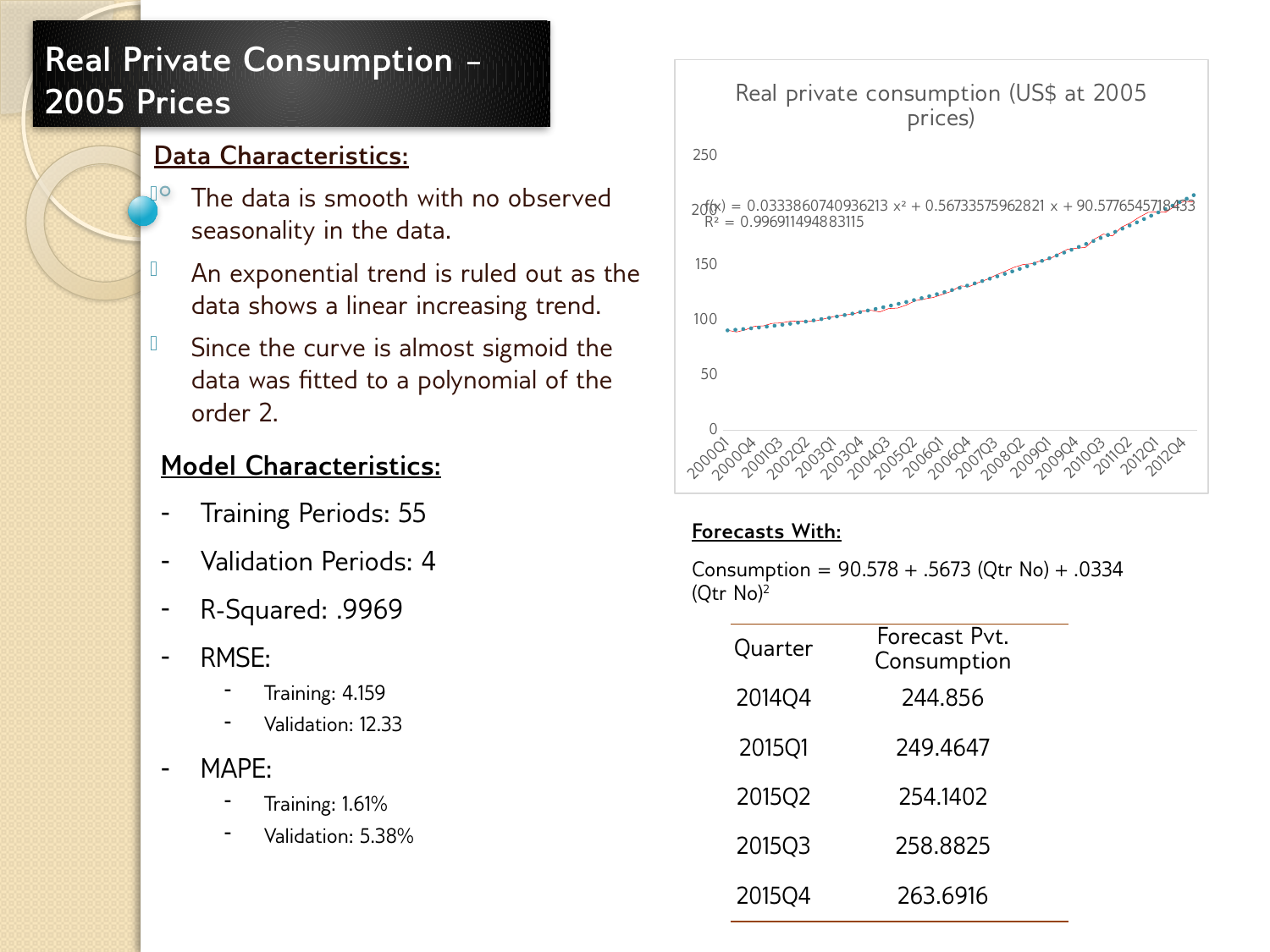

# Real Private Consumption – 2005 Prices

### Chart:

| Category | Real private consumption (US$ at 2005 prices) |
|---|---|
| 2000Q1 | 91.396 |
| 2000Q2 | 89.765 |
| 2000Q3 | 91.691 |
| 2000Q4 | 94.928 |
| 2001Q1 | 95.291 |
| 2001Q2 | 97.646 |
| 2001Q3 | 98.016 |
| 2001Q4 | 99.52599999999998 |
| 2002Q1 | 99.814 |
| 2002Q2 | 99.38899999999998 |
| 2002Q3 | 100.14700000000002 |
| 2002Q4 | 102.183 |
| 2003Q1 | 104.068 |
| 2003Q2 | 105.312 |
| 2003Q3 | 105.92700000000002 |
| 2003Q4 | 108.73 |
| 2004Q1 | 109.581 |
| 2004Q2 | 108.02 |
| 2004Q3 | 111.16999999999999 |
| 2004Q4 | 111.611 |
| 2005Q1 | 114.42700000000002 |
| 2005Q2 | 118.43300000000002 |
| 2005Q3 | 119.864 |
| 2005Q4 | 121.279 |
| 2006Q1 | 124.081 |
| 2006Q2 | 126.844 |
| 2006Q3 | 131.8500000000003 |
| 2006Q4 | 131.21699999999998 |
| 2007Q1 | 134.811 |
| 2007Q2 | 137.817 |
| 2007Q3 | 141.8380000000003 |
| 2007Q4 | 145.0820000000003 |
| 2008Q1 | 148.797 |
| 2008Q2 | 151.344 |
| 2008Q3 | 152.101 |
| 2008Q4 | 154.787 |
| 2009Q1 | 156.547 |
| 2009Q2 | 161.135 |
| 2009Q3 | 165.339 |
| 2009Q4 | 166.25 |
| 2010Q1 | 167.059 |
| 2010Q2 | 174.685 |
| 2010Q3 | 179.213 |
| 2010Q4 | 177.471 |
| 2011Q1 | 185.471 |
| 2011Q2 | 189.401 |
| 2011Q3 | 194.651 |
| 2011Q4 | 199.004 |
| 2012Q1 | 199.54399999999998 |
| 2012Q2 | 199.40300000000002 |
| 2012Q3 | 204.818 |
| 2012Q4 | 209.131 |
| 2013Q1 | 208.56 |
Data Characteristics:
The data is smooth with no observed seasonality in the data.
An exponential trend is ruled out as the data shows a linear increasing trend.
Since the curve is almost sigmoid the data was fitted to a polynomial of the order 2.
Model Characteristics:
Training Periods: 55
Validation Periods: 4
R-Squared: .9969
RMSE:
Training: 4.159
Validation: 12.33
MAPE:
Training: 1.61%
Validation: 5.38%
Forecasts With:
Consumption = 90.578 + .5673 (Qtr No) + .0334 (Qtr No)2
| Quarter | Forecast Pvt. Consumption |
| --- | --- |
| 2014Q4 | 244.856 |
| 2015Q1 | 249.4647 |
| 2015Q2 | 254.1402 |
| 2015Q3 | 258.8825 |
| 2015Q4 | 263.6916 |